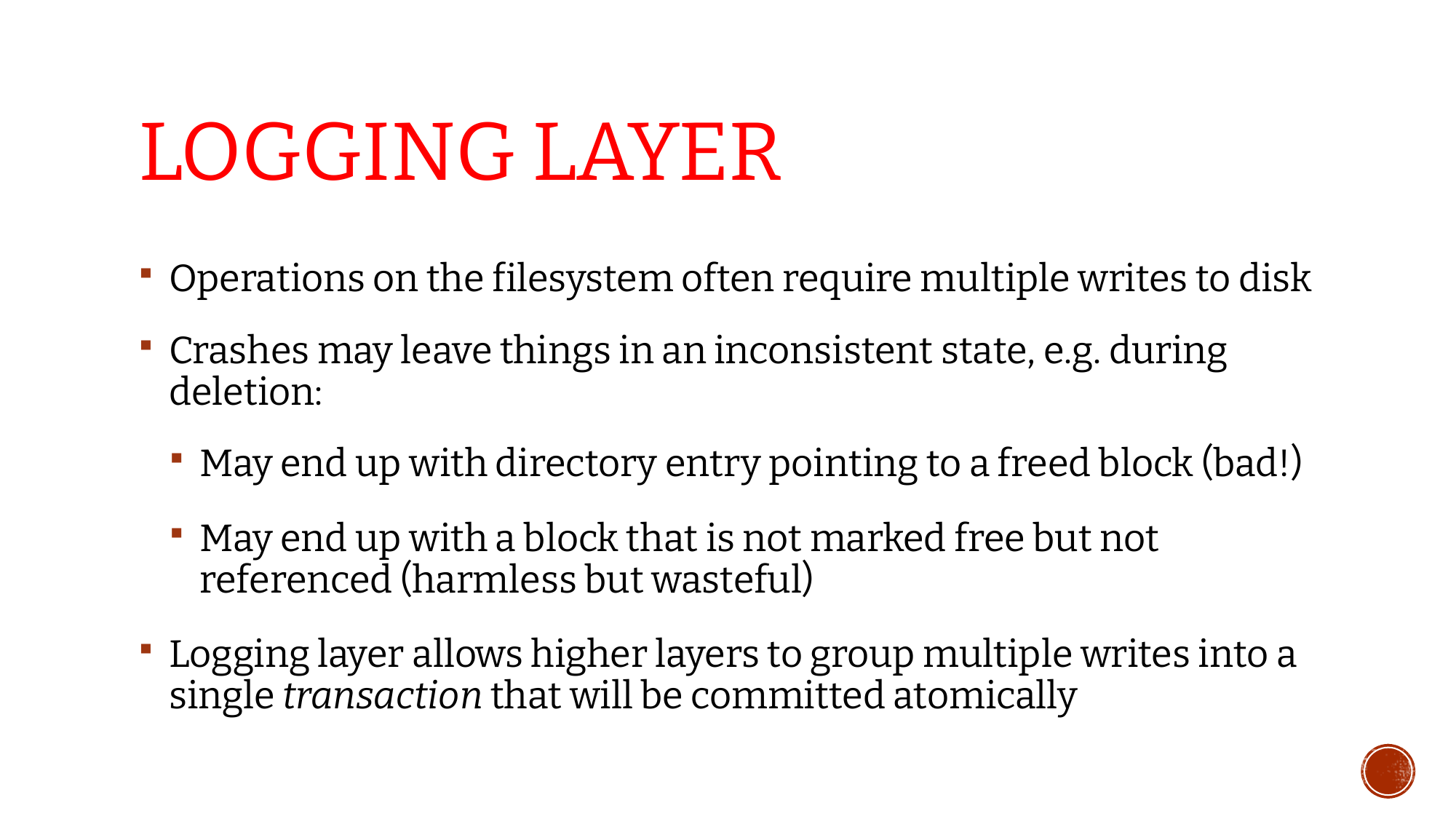

# Logging Layer
Operations on the filesystem often require multiple writes to disk
Crashes may leave things in an inconsistent state, e.g. during deletion:
May end up with directory entry pointing to a freed block (bad!)
May end up with a block that is not marked free but not referenced (harmless but wasteful)
Logging layer allows higher layers to group multiple writes into a single transaction that will be committed atomically